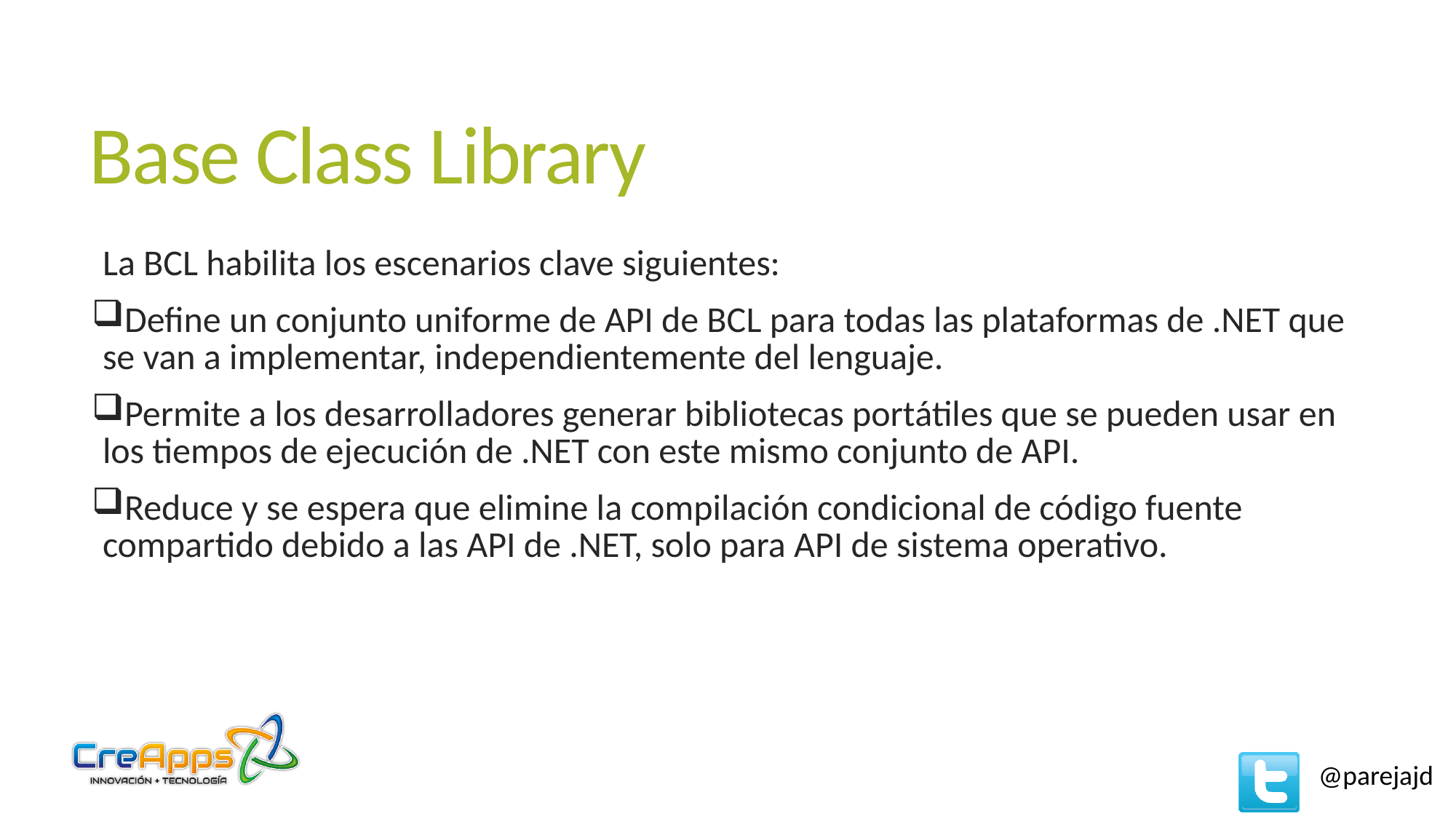

# Base Class Library
La BCL habilita los escenarios clave siguientes:
Define un conjunto uniforme de API de BCL para todas las plataformas de .NET que se van a implementar, independientemente del lenguaje.
Permite a los desarrolladores generar bibliotecas portátiles que se pueden usar en los tiempos de ejecución de .NET con este mismo conjunto de API.
Reduce y se espera que elimine la compilación condicional de código fuente compartido debido a las API de .NET, solo para API de sistema operativo.